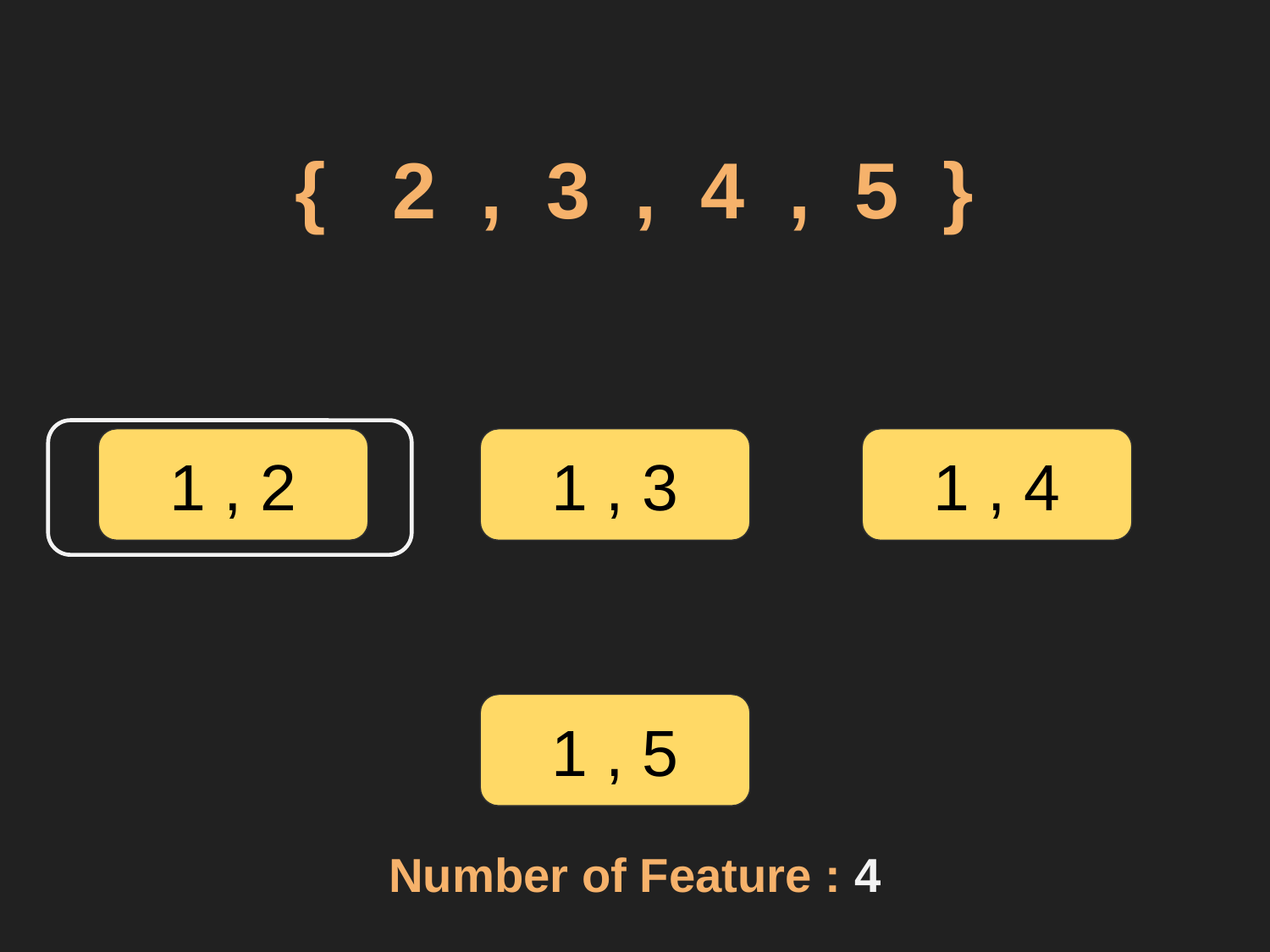

{   2  ,  3  ,  4  ,  5  }

1 , 2
1 , 3
1 , 4
1 , 5
Number of Feature : 4